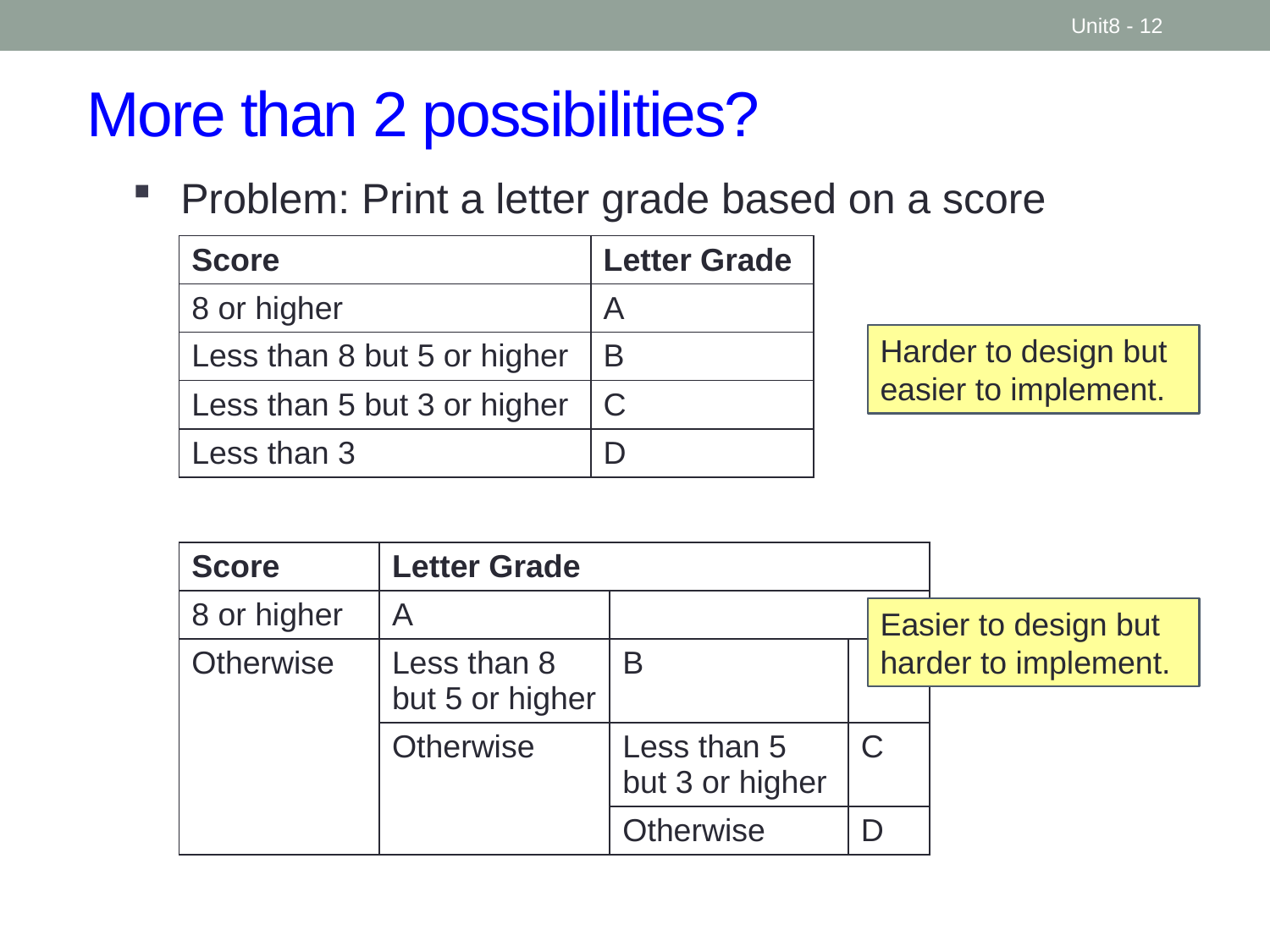

Unit8 - 12
# More than 2 possibilities?
Problem: Print a letter grade based on a score

| Score | Letter Grade |
| --- | --- |
| 8 or higher | A |
| Less than 8 but 5 or higher | B |
| Less than 5 but 3 or higher | C |
| Less than 3 | D |
Harder to design but easier to implement.
| Score | Letter Grade |  |  |
| --- | --- | --- | --- |
| 8 or higher | A |  |  |
| Otherwise | Less than 8 but 5 or higher | B |  |
|  | Otherwise | Less than 5 but 3 or higher | C |
|  | Less than 3 | Otherwise | D |
Easier to design but harder to implement.